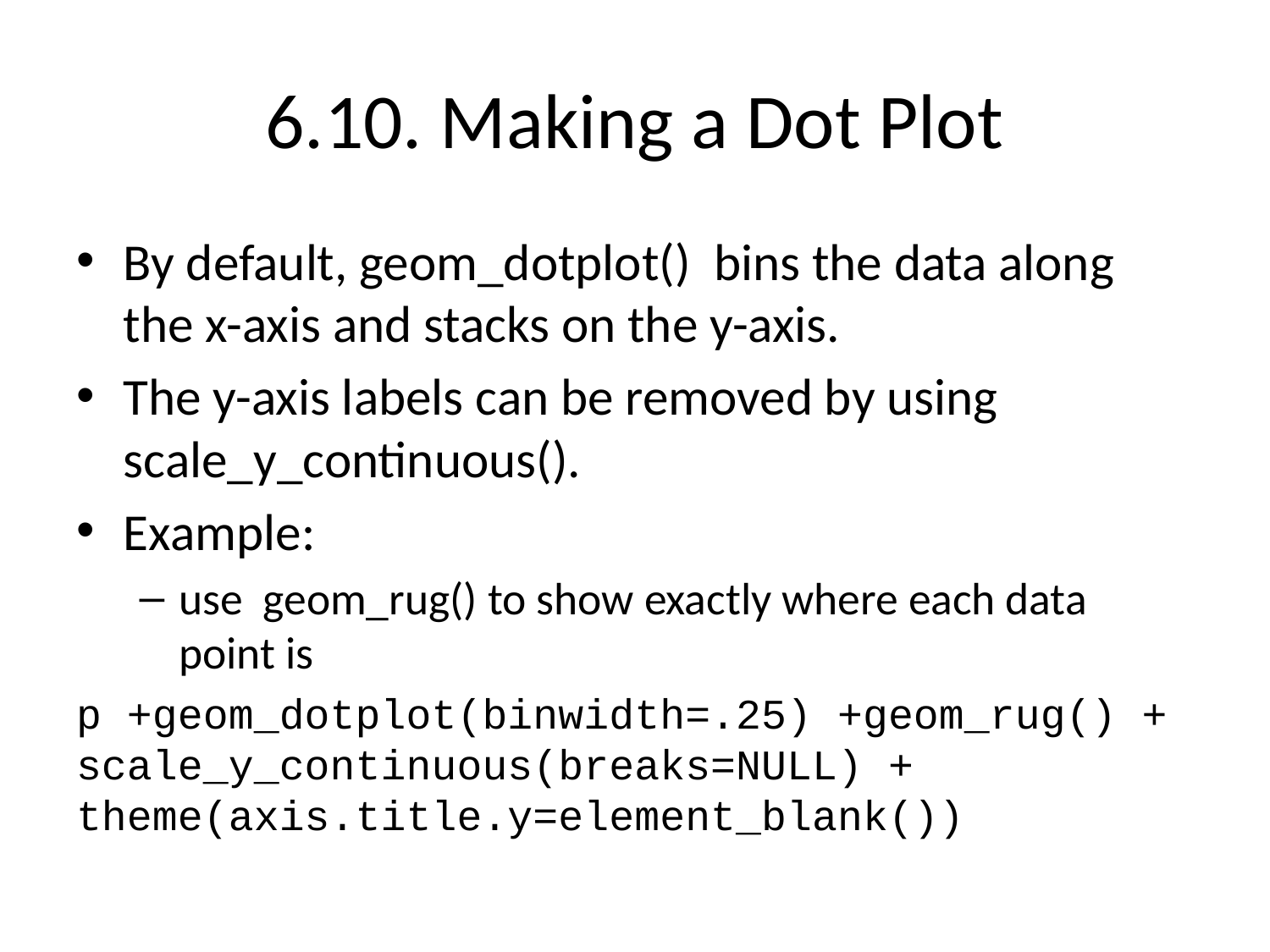

# 6.10. Making a Dot Plot
By default, geom_dotplot()  bins the data along the x-axis and stacks on the y-axis.
The y-axis labels can be removed by using scale_y_continuous().
Example:
use  geom_rug() to show exactly where each data point is
p +geom_dotplot(binwidth=.25) +geom_rug() + scale_y_continuous(breaks=NULL) + theme(axis.title.y=element_blank())